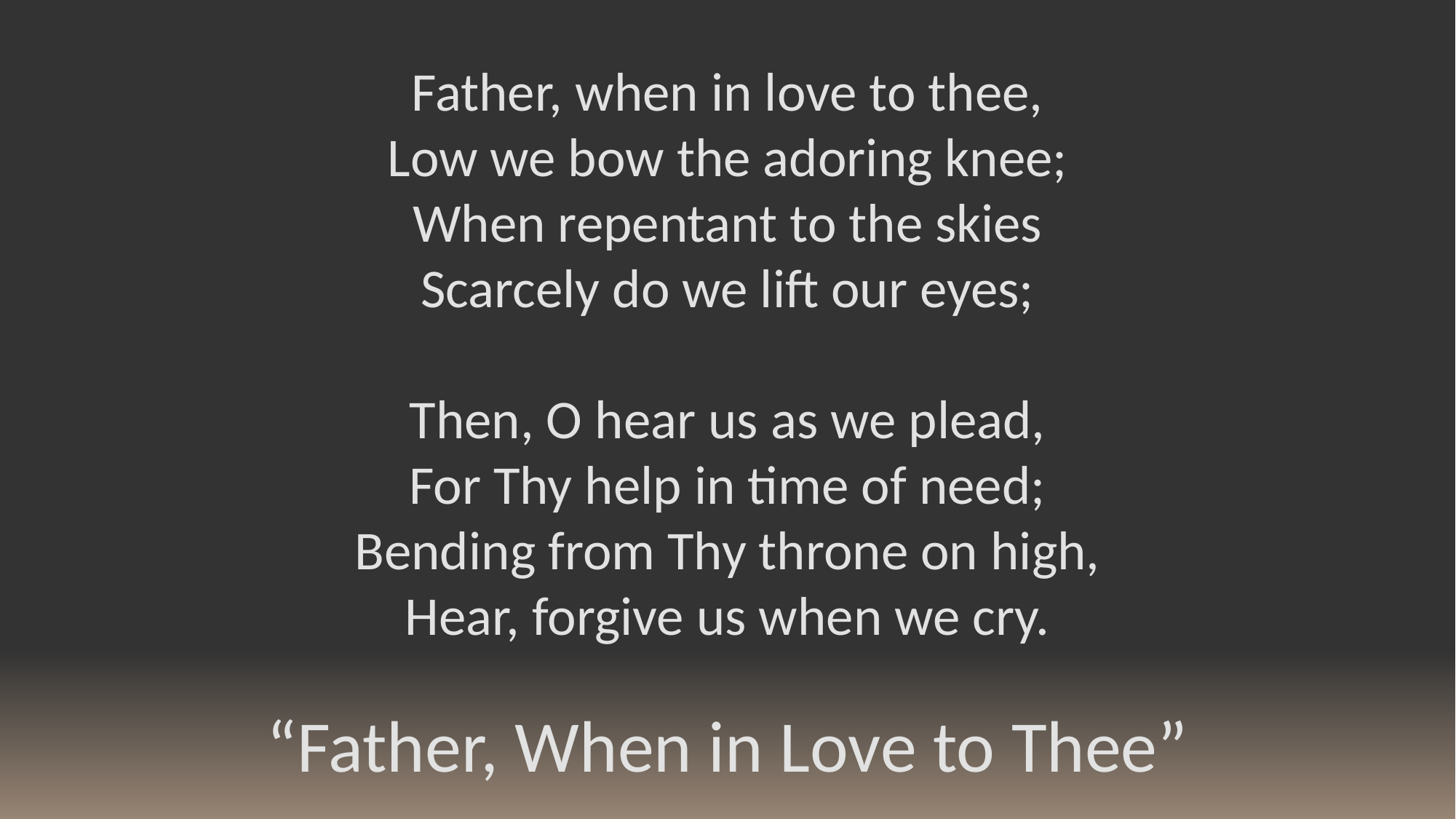

Father, when in love to thee,
Low we bow the adoring knee;
When repentant to the skies
Scarcely do we lift our eyes;

Then, O hear us as we plead,
For Thy help in time of need;
Bending from Thy throne on high,
Hear, forgive us when we cry.

“Father, When in Love to Thee”